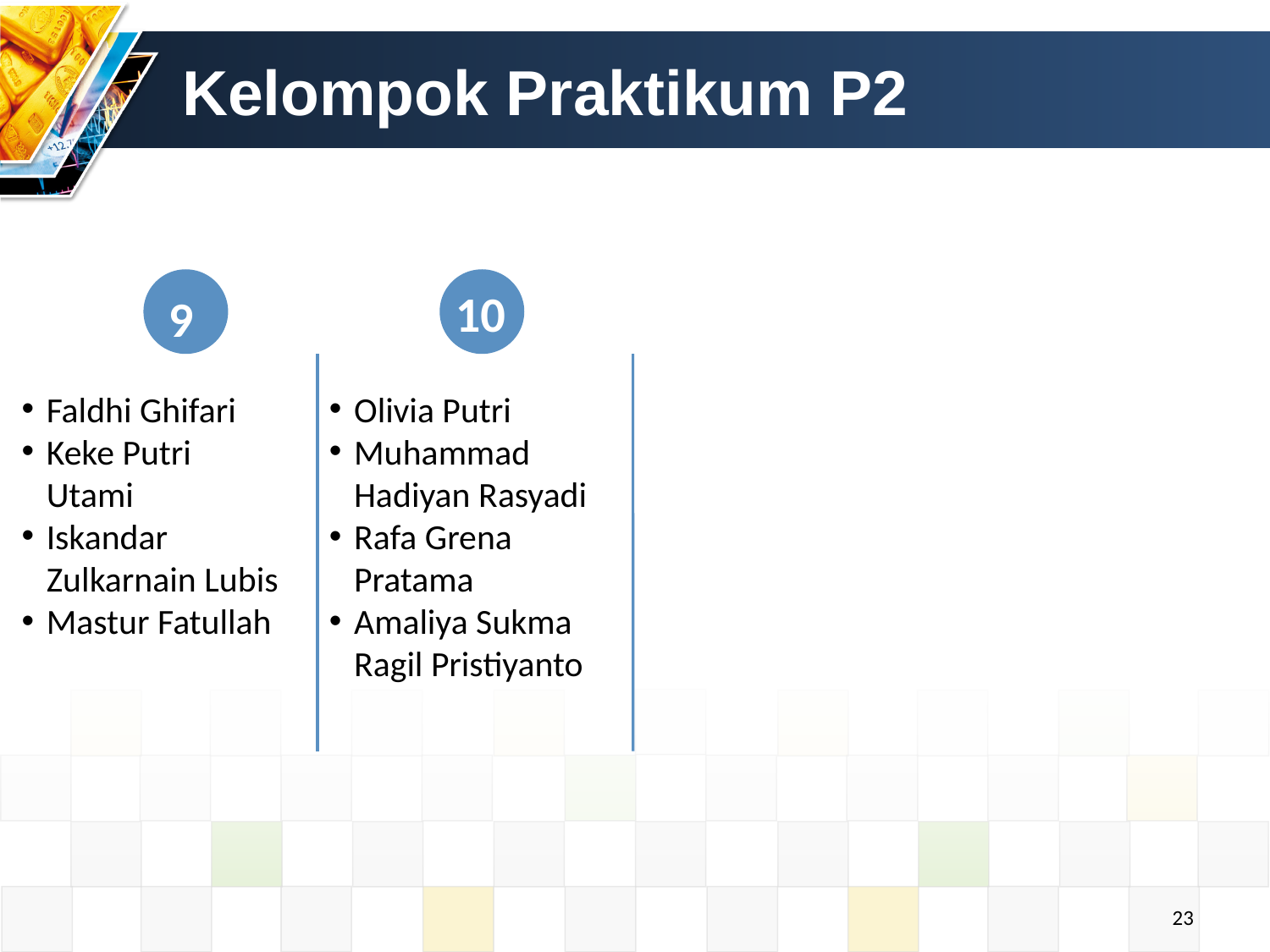

# Kelompok Praktikum P2
10
9

Faldhi Ghifari
Keke Putri Utami
Iskandar Zulkarnain Lubis
Mastur Fatullah
Olivia Putri
Muhammad Hadiyan Rasyadi
Rafa Grena Pratama
Amaliya Sukma Ragil Pristiyanto
23